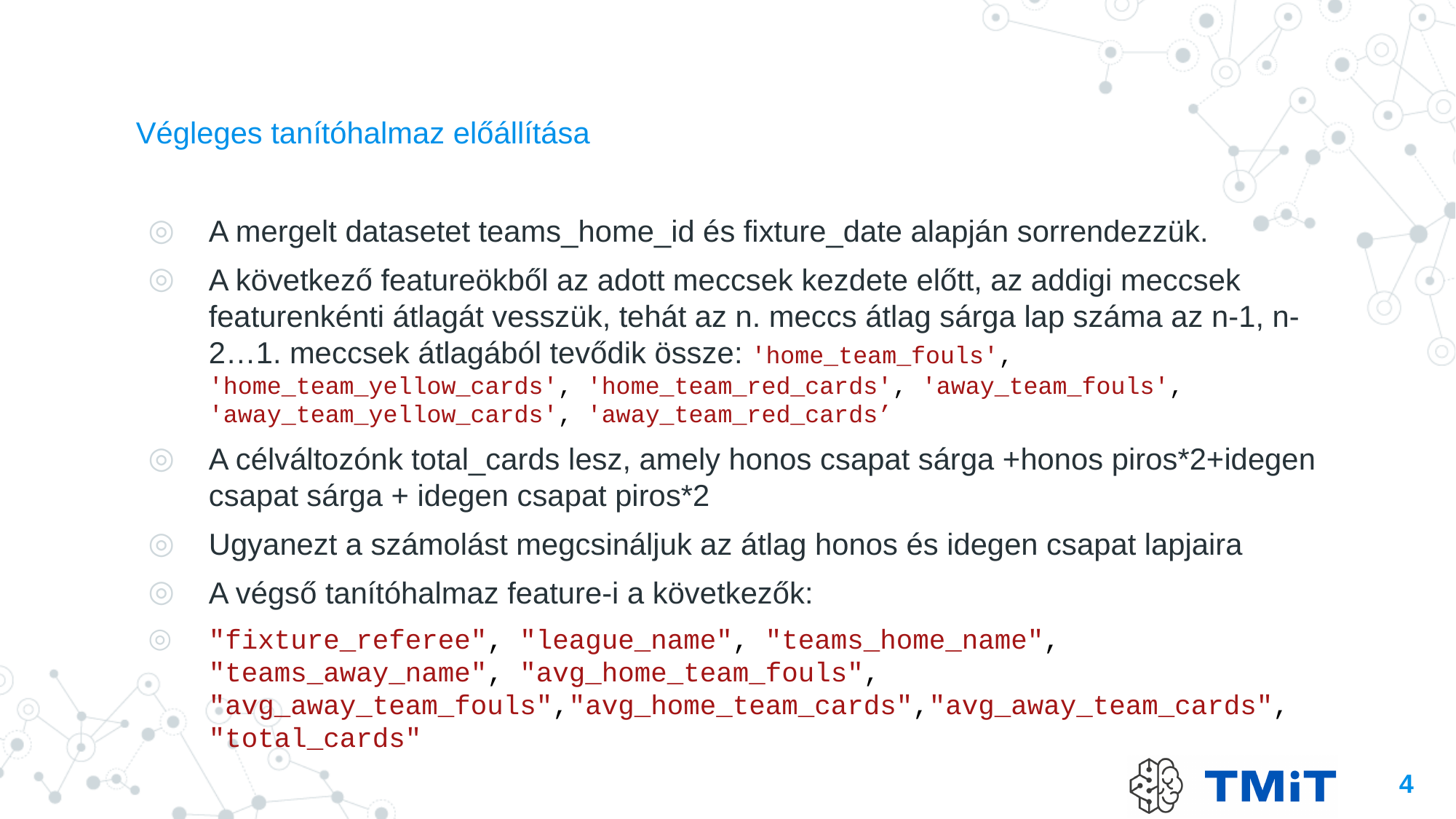

# Végleges tanítóhalmaz előállítása
A mergelt datasetet teams_home_id és fixture_date alapján sorrendezzük.
A következő featureökből az adott meccsek kezdete előtt, az addigi meccsek featurenkénti átlagát vesszük, tehát az n. meccs átlag sárga lap száma az n-1, n-2…1. meccsek átlagából tevődik össze: 'home_team_fouls', 'home_team_yellow_cards', 'home_team_red_cards', 'away_team_fouls', 'away_team_yellow_cards', 'away_team_red_cards’
A célváltozónk total_cards lesz, amely honos csapat sárga +honos piros*2+idegen csapat sárga + idegen csapat piros*2
Ugyanezt a számolást megcsináljuk az átlag honos és idegen csapat lapjaira
A végső tanítóhalmaz feature-i a következők:
"fixture_referee", "league_name", "teams_home_name", "teams_away_name", "avg_home_team_fouls", "avg_away_team_fouls","avg_home_team_cards","avg_away_team_cards", "total_cards"

4